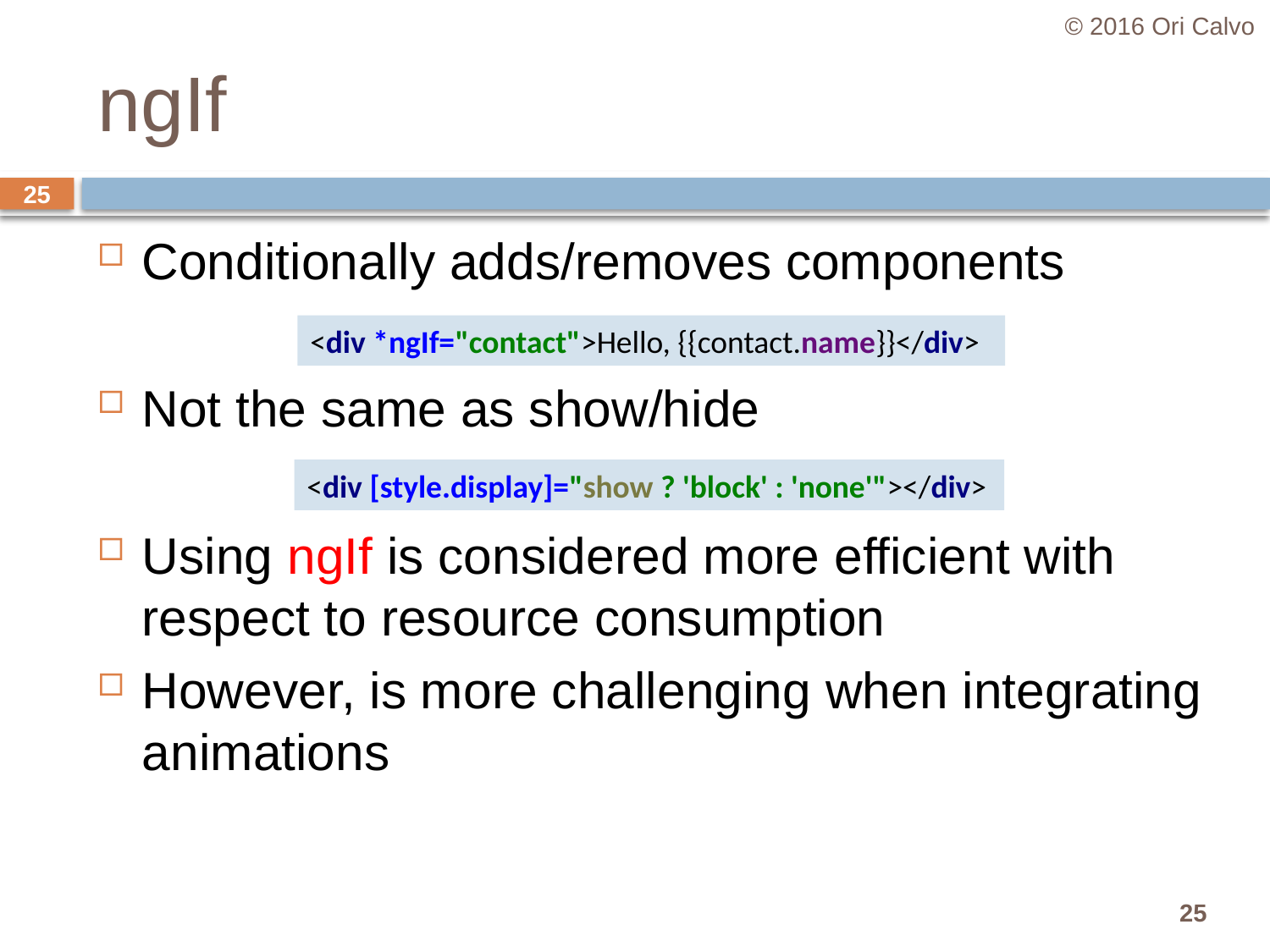

© 2016 Ori Calvo
# ngIf
25
Conditionally adds/removes components

Not the same as show/hide

Using ngIf is considered more efficient with respect to resource consumption
However, is more challenging when integrating animations
<div *ngIf="contact">Hello, {{contact.name}}</div>
<div [style.display]="show ? 'block' : 'none'"></div>